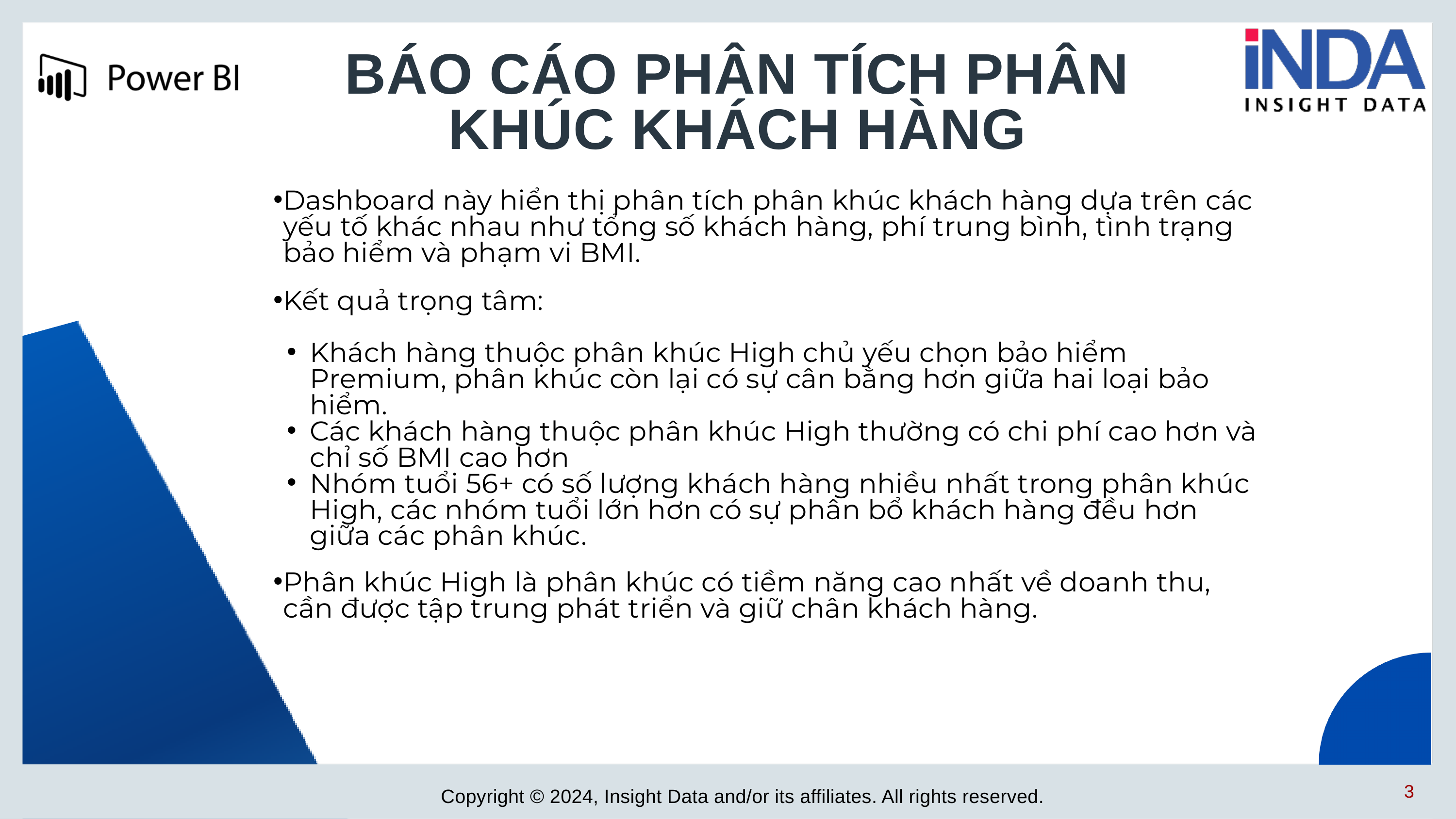

BÁO CÁO PHÂN TÍCH PHÂN KHÚC KHÁCH HÀNG
Dashboard này hiển thị phân tích phân khúc khách hàng dựa trên các yếu tố khác nhau như tổng số khách hàng, phí trung bình, tình trạng bảo hiểm và phạm vi BMI.
Kết quả trọng tâm:

Khách hàng thuộc phân khúc High chủ yếu chọn bảo hiểm Premium, phân khúc còn lại có sự cân bằng hơn giữa hai loại bảo hiểm.
Các khách hàng thuộc phân khúc High thường có chi phí cao hơn và chỉ số BMI cao hơn
Nhóm tuổi 56+ có số lượng khách hàng nhiều nhất trong phân khúc High, các nhóm tuổi lớn hơn có sự phân bổ khách hàng đều hơn giữa các phân khúc.

Phân khúc High là phân khúc có tiềm năng cao nhất về doanh thu, cần được tập trung phát triển và giữ chân khách hàng.

3
Copyright © 2024, Insight Data and/or its affiliates. All rights reserved.